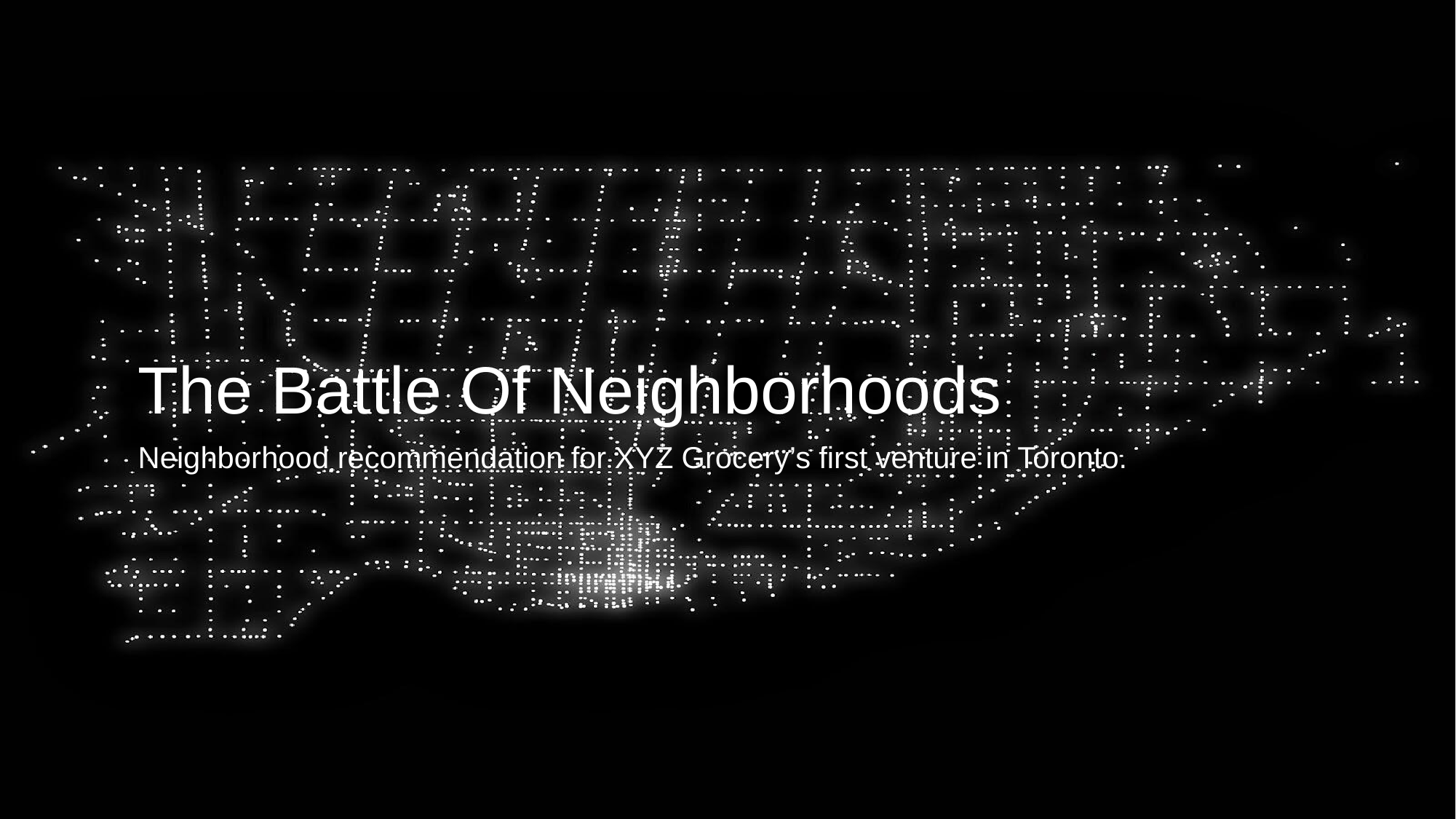

The Battle Of Neighborhoods
Neighborhood recommendation for XYZ Grocery’s first venture in Toronto.